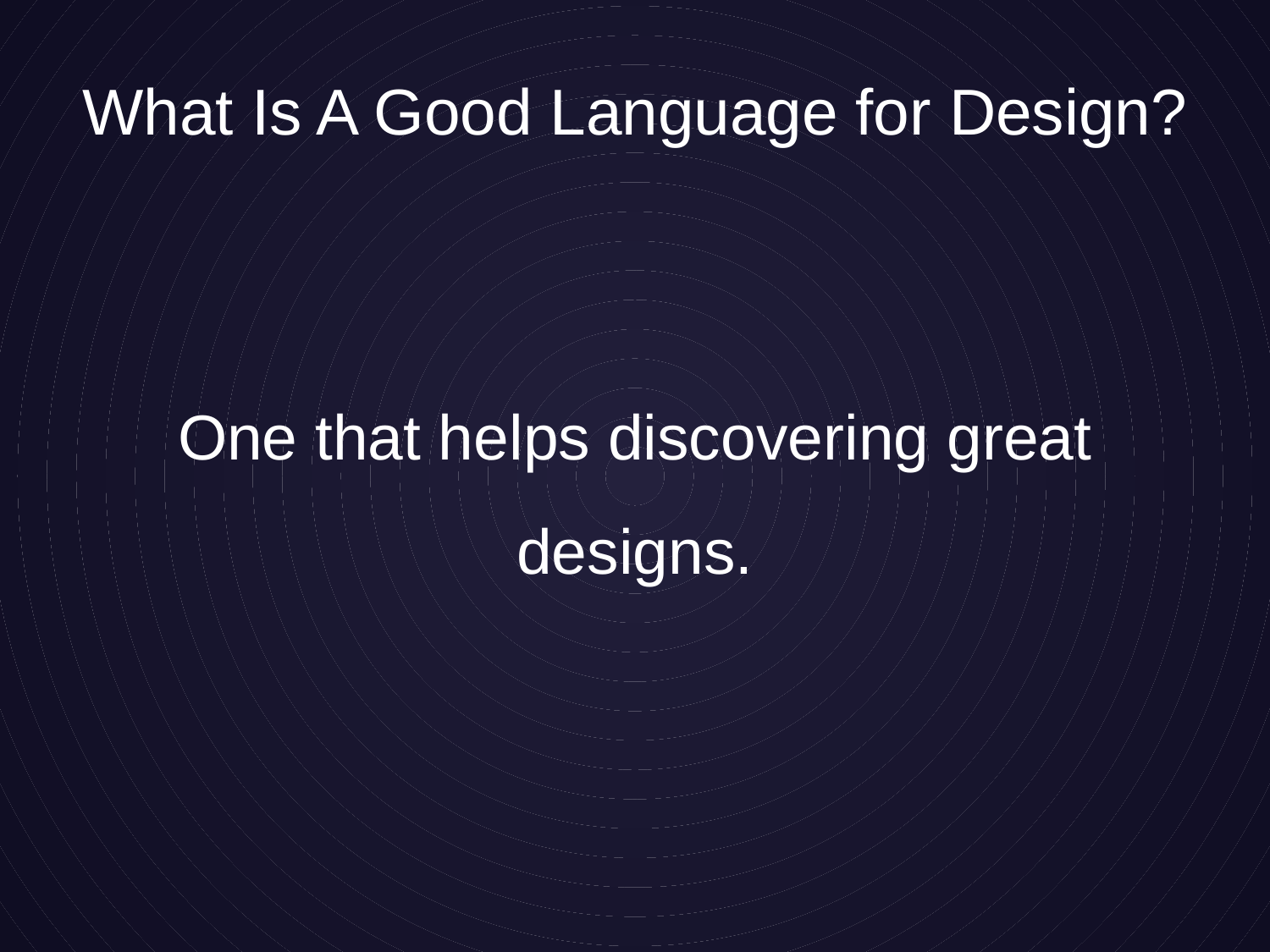

# What Is A Good Language for Design?
One that helps discovering great designs.